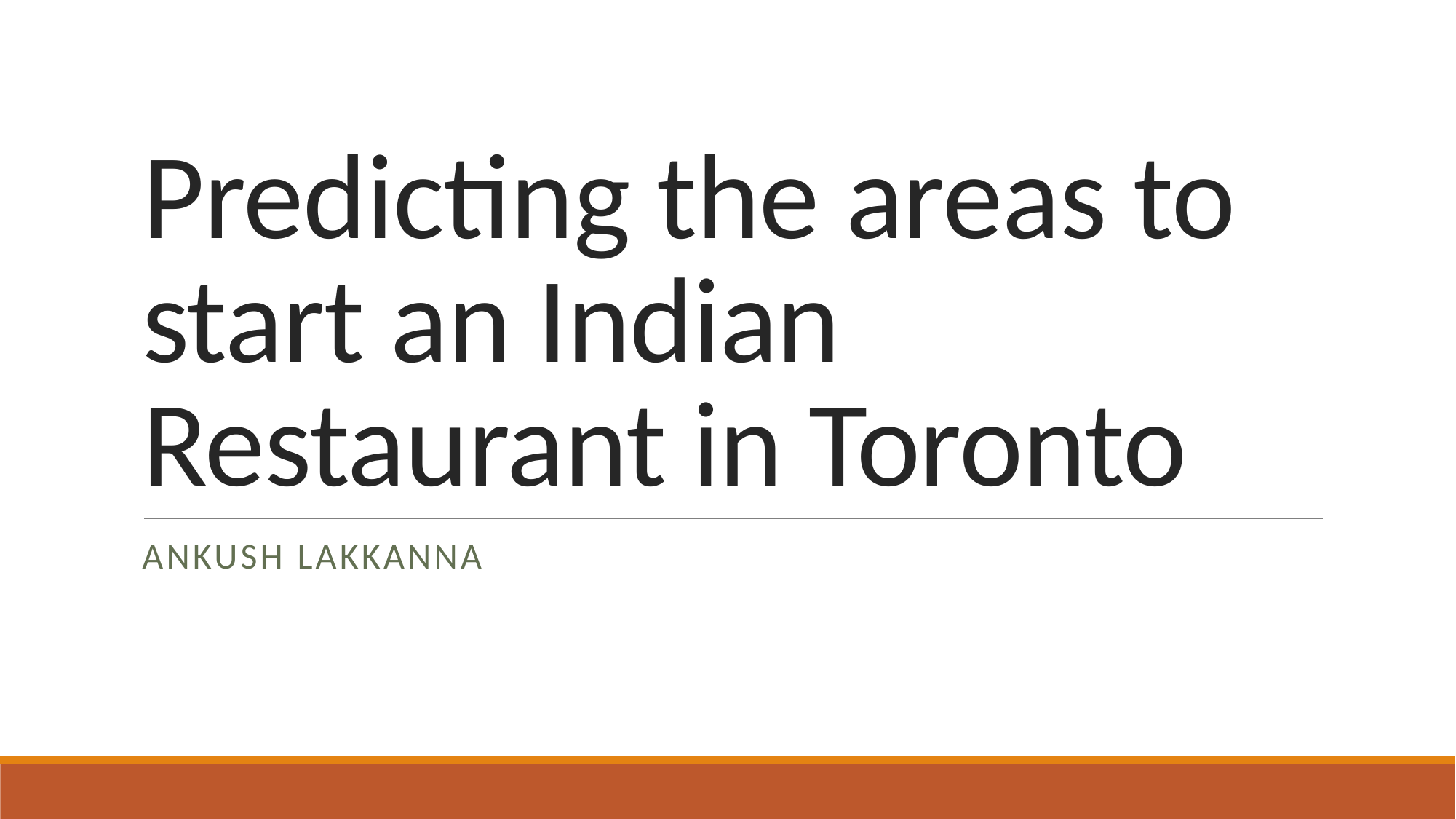

# Predicting the areas to start an Indian Restaurant in Toronto
Ankush lakkanna